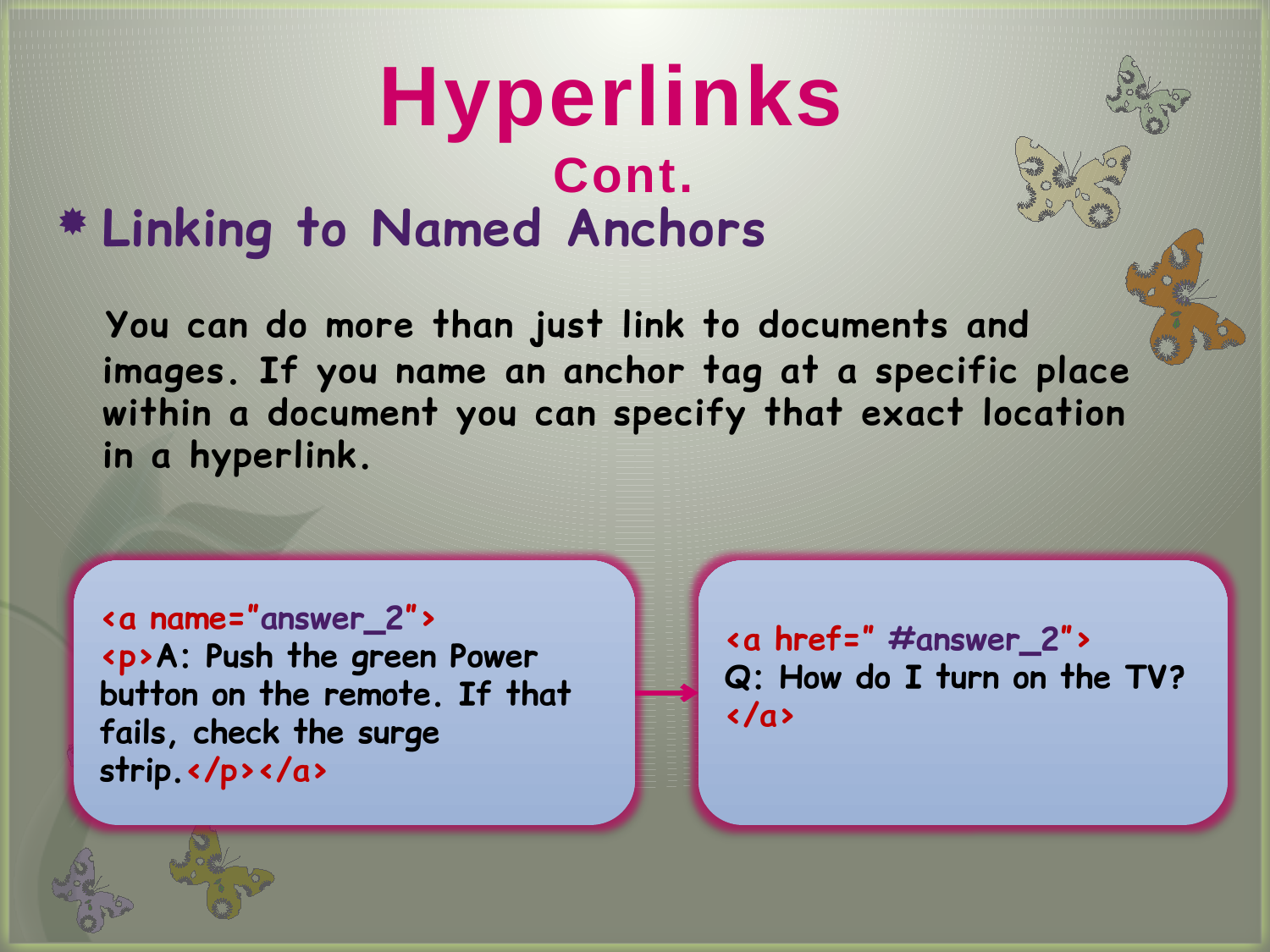

# Hyperlinks          Cont.
Linking to Named Anchors
   You can do more than just link to documents and images. If you name an anchor tag at a specific place within a document you can specify that exact location in a hyperlink.
<a name=”answer_2”>
<p>A: Push the green Power button on the remote. If that fails, check the surge strip.</p></a>
<a href=” #answer_2”>
Q: How do I turn on the TV?
</a>